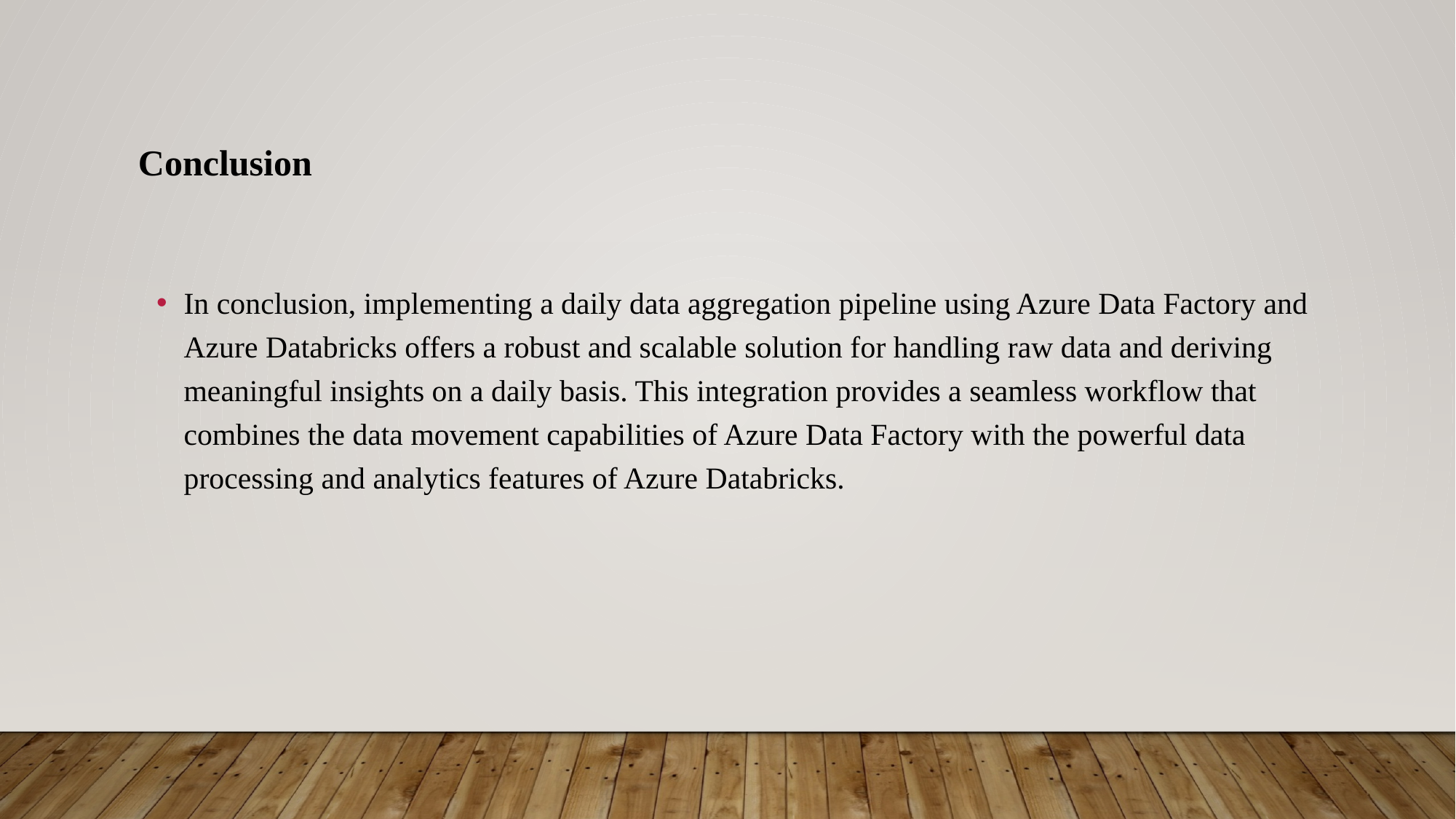

Conclusion
In conclusion, implementing a daily data aggregation pipeline using Azure Data Factory and Azure Databricks offers a robust and scalable solution for handling raw data and deriving meaningful insights on a daily basis. This integration provides a seamless workflow that combines the data movement capabilities of Azure Data Factory with the powerful data processing and analytics features of Azure Databricks.